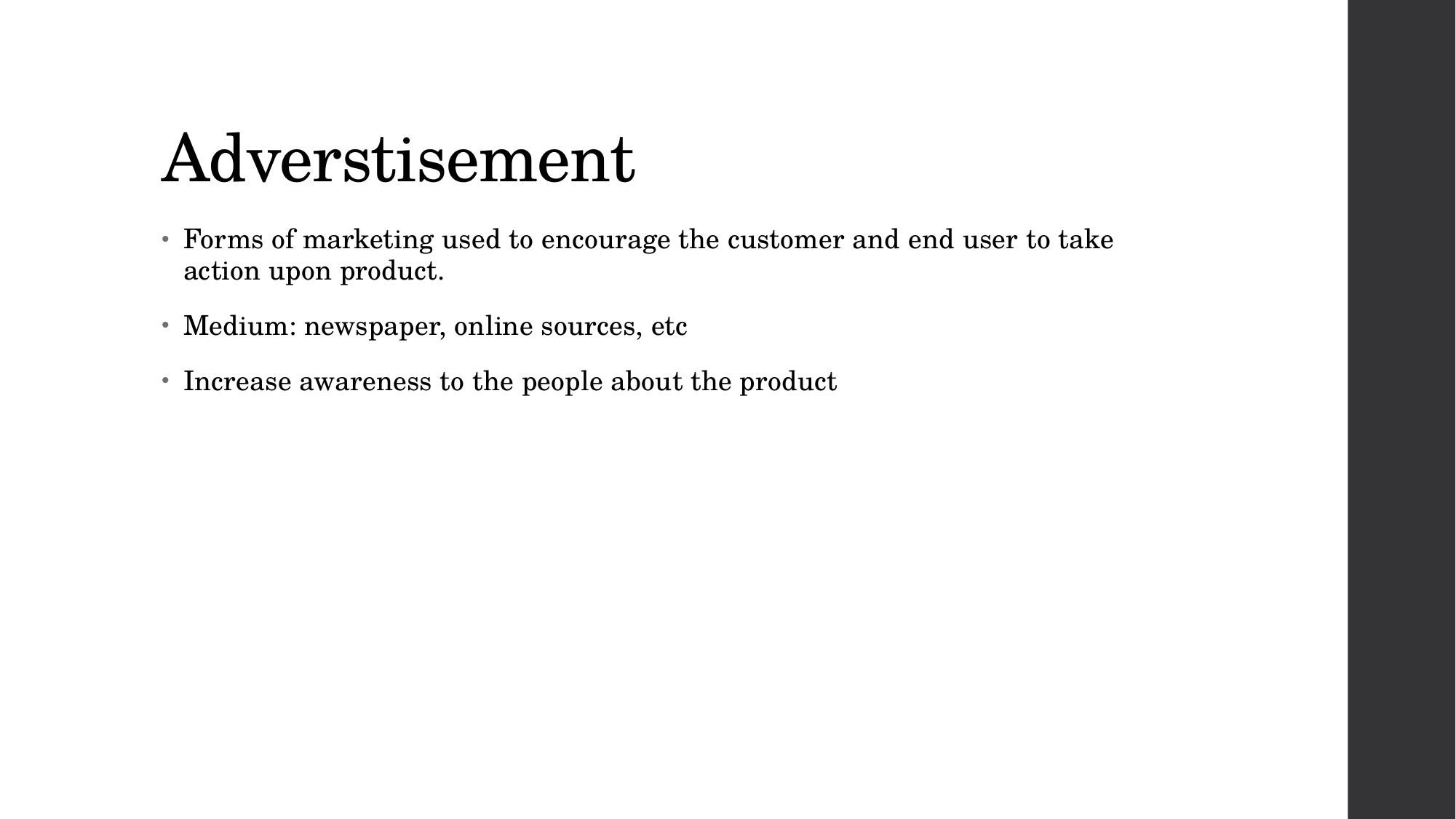

# Adverstisement
Forms of marketing used to encourage the customer and end user to take action upon product.
Medium: newspaper, online sources, etc
Increase awareness to the people about the product